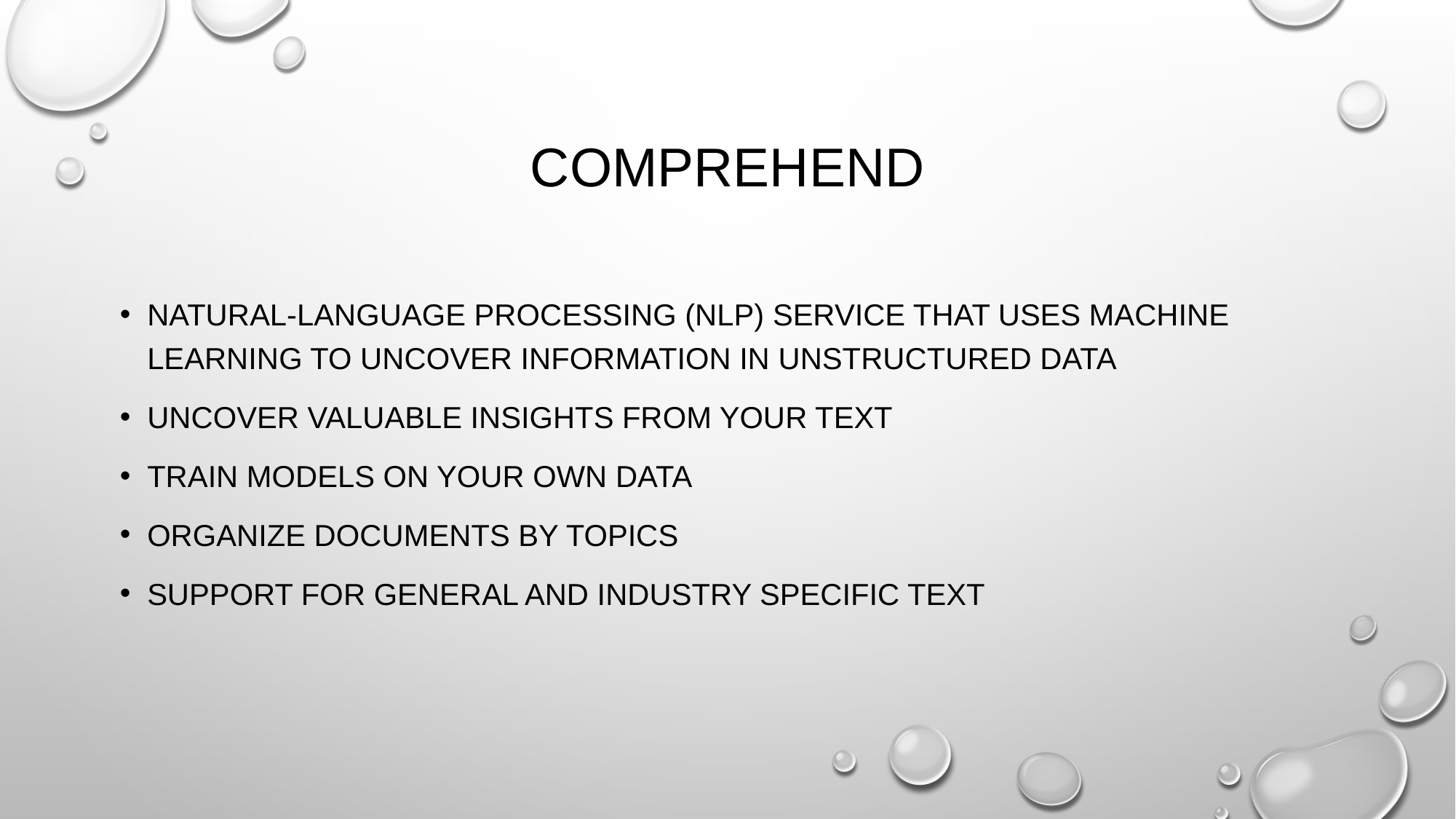

# comprehend
natural-language processing (NLP) service that uses machine learning to uncover information in unstructured data
Uncover valuable insights from your text
Train models on your own data
Organize documents by topics
Support for general and industry specific text